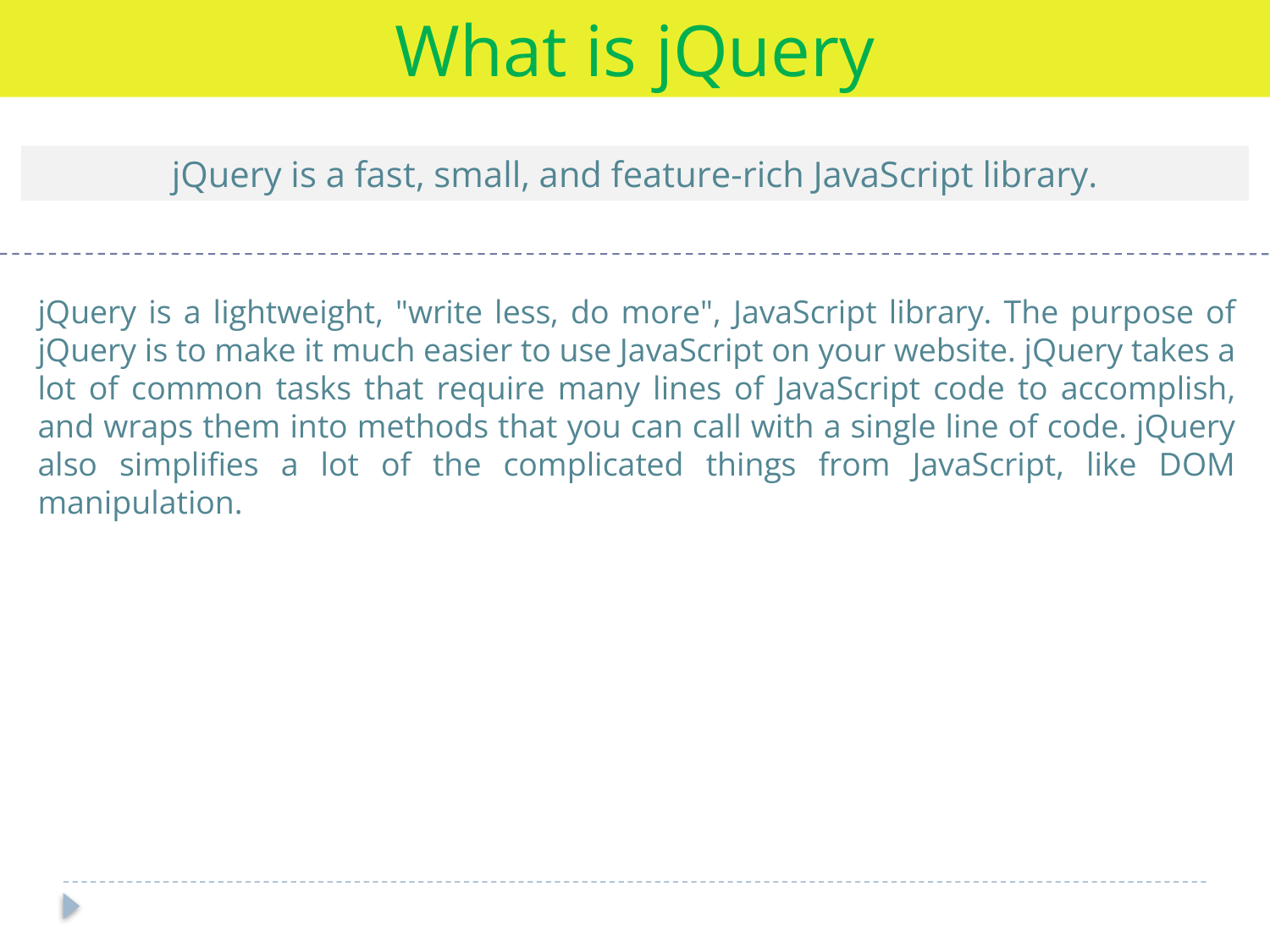

What is jQuery
jQuery is a fast, small, and feature-rich JavaScript library.
jQuery is a lightweight, "write less, do more", JavaScript library. The purpose of jQuery is to make it much easier to use JavaScript on your website. jQuery takes a lot of common tasks that require many lines of JavaScript code to accomplish, and wraps them into methods that you can call with a single line of code. jQuery also simplifies a lot of the complicated things from JavaScript, like DOM manipulation.